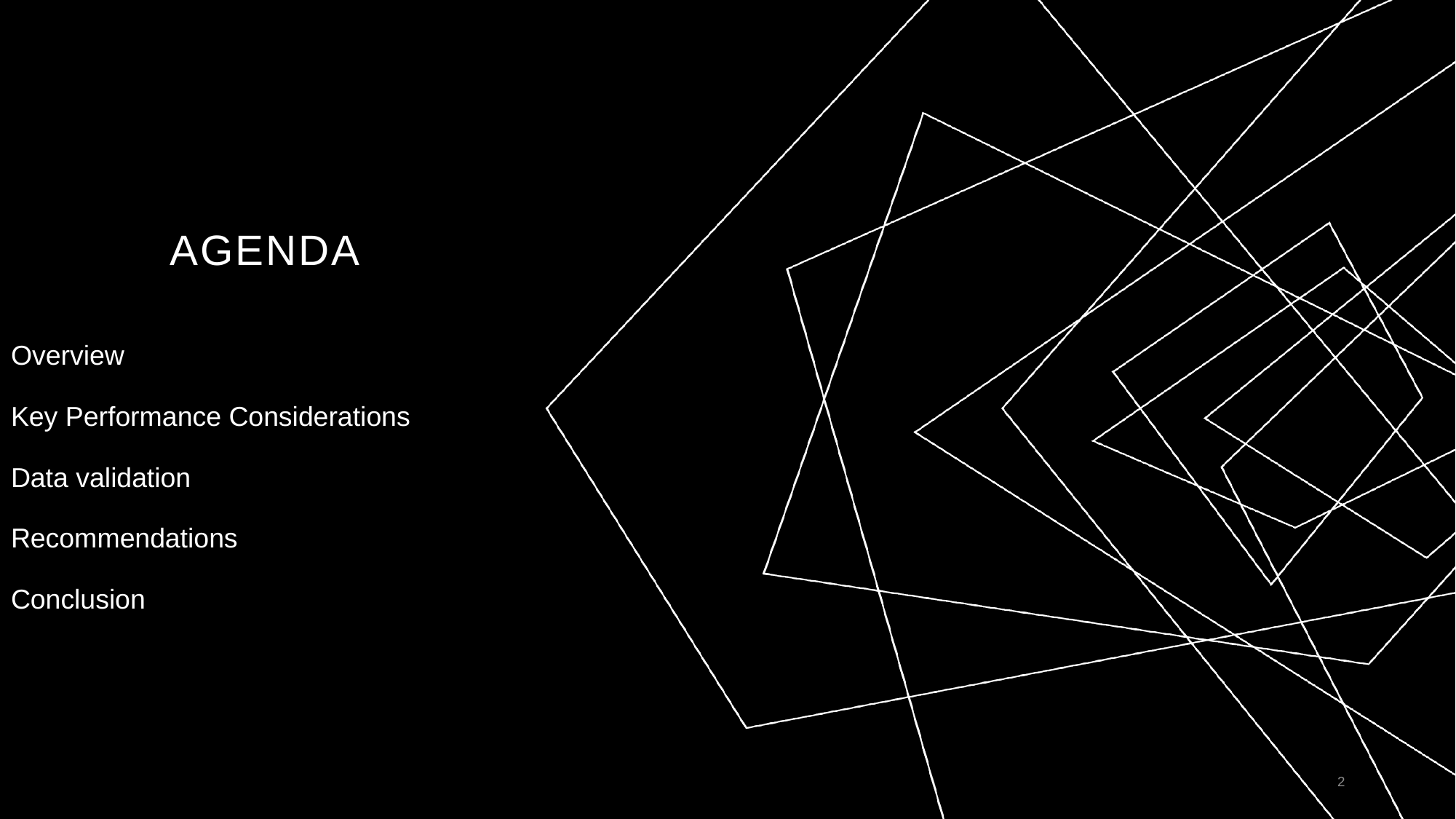

# AGENDA
Overview
Key Performance Considerations
Data validation
Recommendations
Conclusion
2